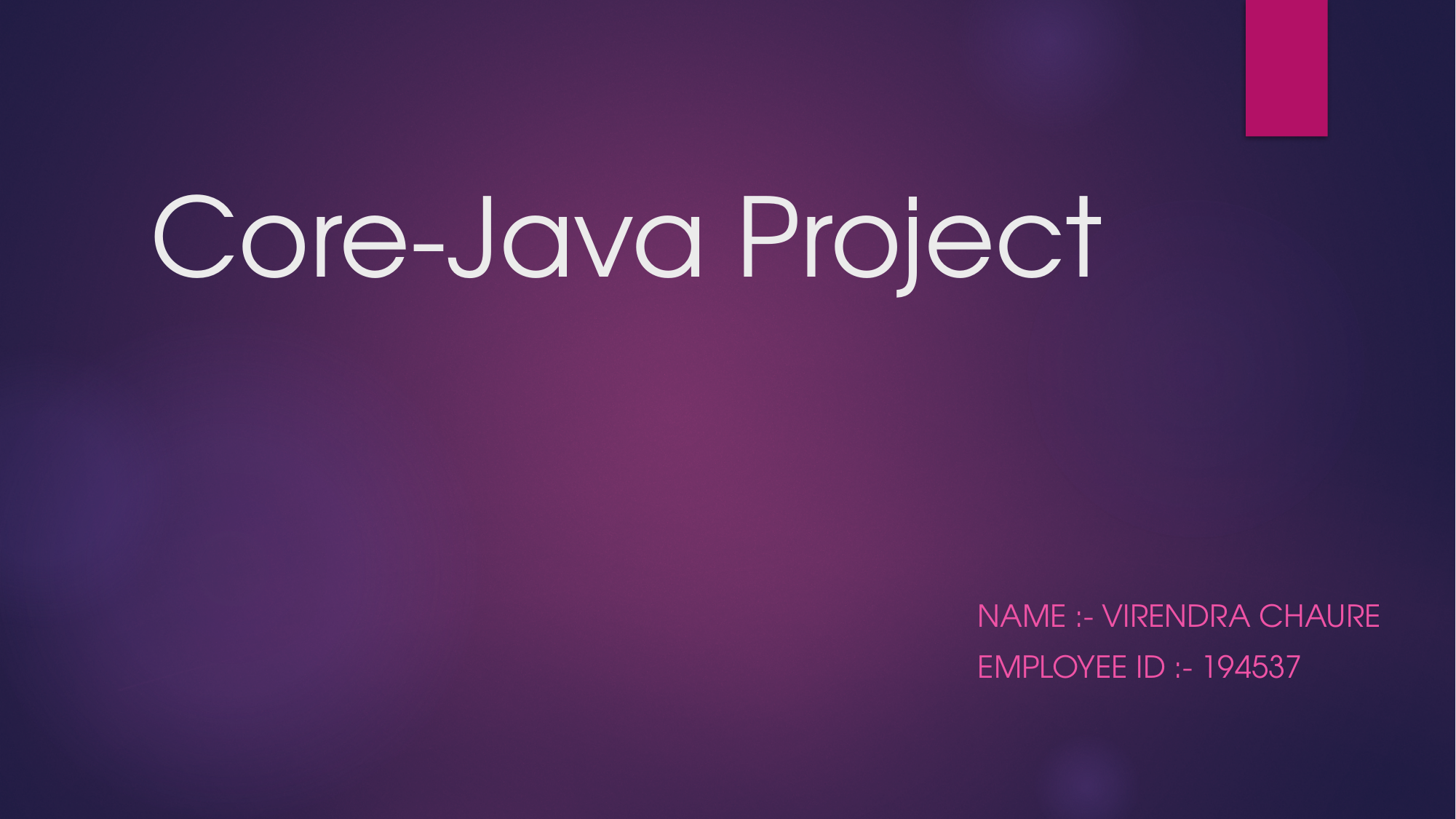

# Core-Java Project
Name :- Virendra Chaure
Employee Id :- 194537